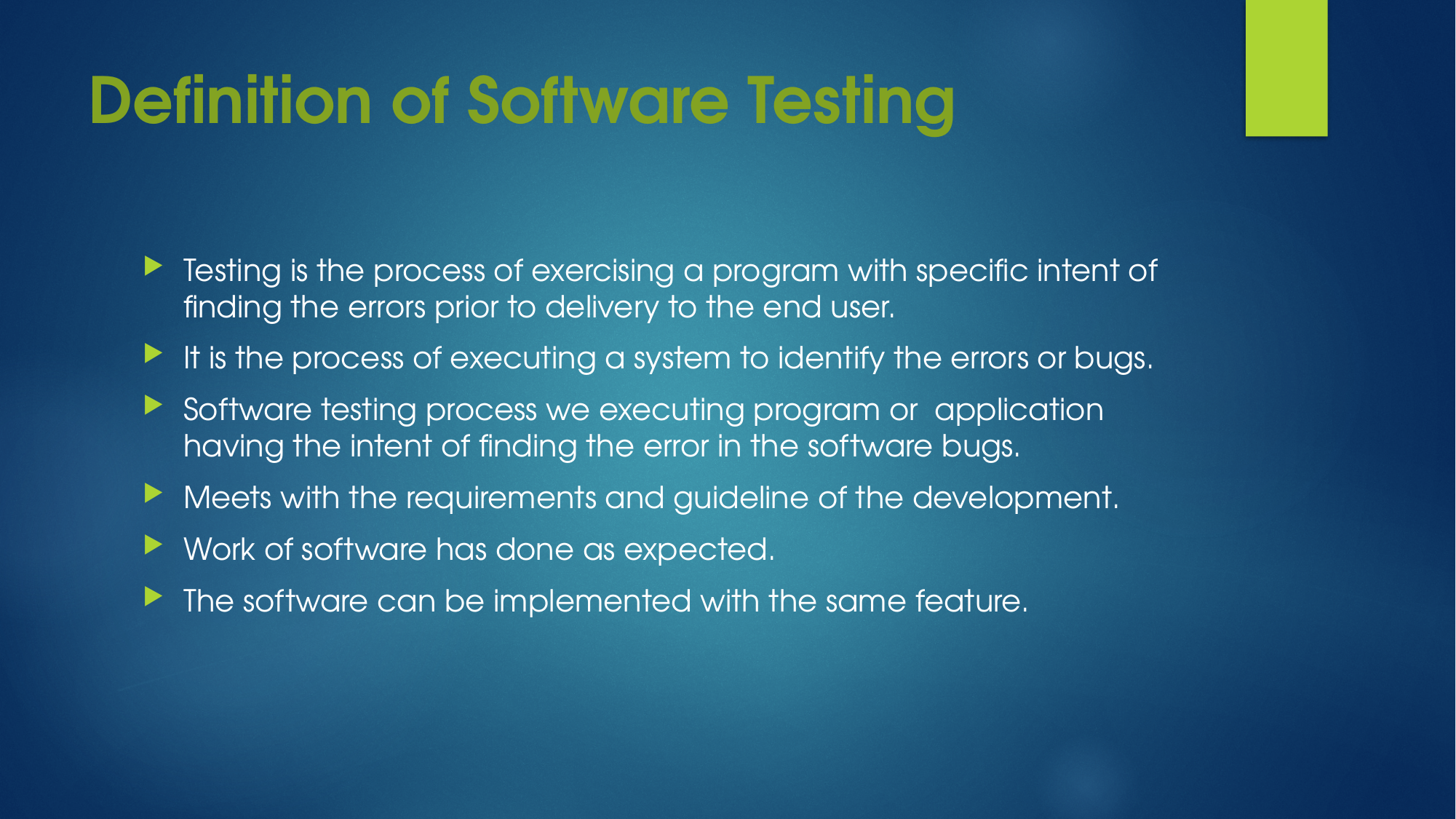

# Definition of Software Testing
Testing is the process of exercising a program with specific intent of finding the errors prior to delivery to the end user.
It is the process of executing a system to identify the errors or bugs.
Software testing process we executing program or  application having the intent of finding the error in the software bugs.
Meets with the requirements and guideline of the development.
Work of software has done as expected.
The software can be implemented with the same feature.